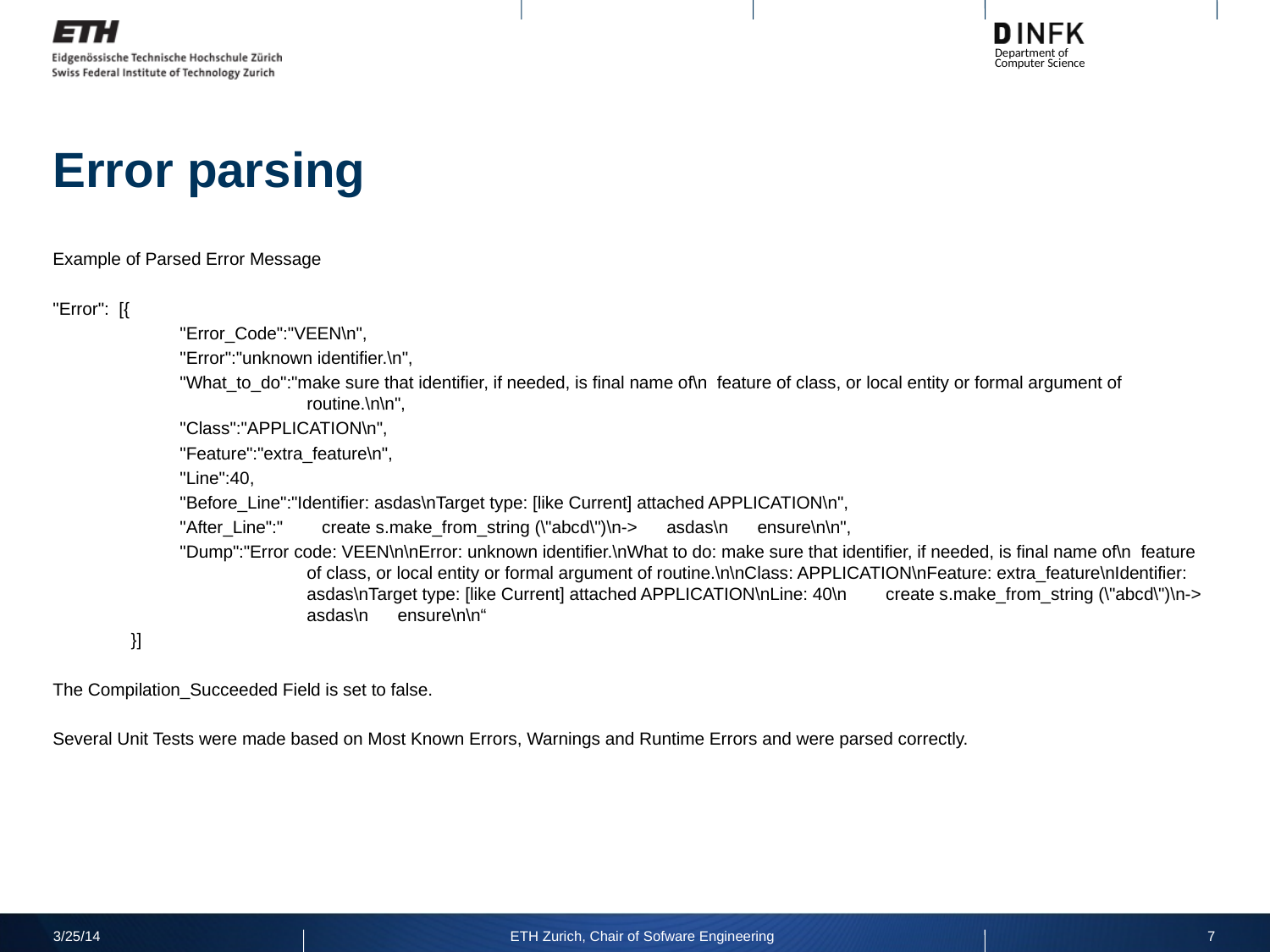

# Error parsing
Example of Parsed Error Message

"Error":  [{
	"Error_Code":"VEEN\n",
	"Error":"unknown identifier.\n",
	"What_to_do":"make sure that identifier, if needed, is final name of\n  feature of class, or local entity or formal argument of 			routine.\n\n",
	"Class":"APPLICATION\n",
	"Feature":"extra_feature\n",
	"Line":40,
	"Before_Line":"Identifier: asdas\nTarget type: [like Current] attached APPLICATION\n",
	"After_Line":"        create s.make_from_string (\"abcd\")\n->      asdas\n      ensure\n\n",
	"Dump":"Error code: VEEN\n\nError: unknown identifier.\nWhat to do: make sure that identifier, if needed, is final name of\n  feature 		of class, or local entity or formal argument of routine.\n\nClass: APPLICATION\nFeature: extra_feature\nIdentifier: 			asdas\nTarget type: [like Current] attached APPLICATION\nLine: 40\n        create s.make_from_string (\"abcd\")\n->      		asdas\n      ensure\n\n“
                }]

The Compilation_Succeeded Field is set to false.

Several Unit Tests were made based on Most Known Errors, Warnings and Runtime Errors and were parsed correctly.
3/25/14
ETH Zurich, Chair of Sofware Engineering
7